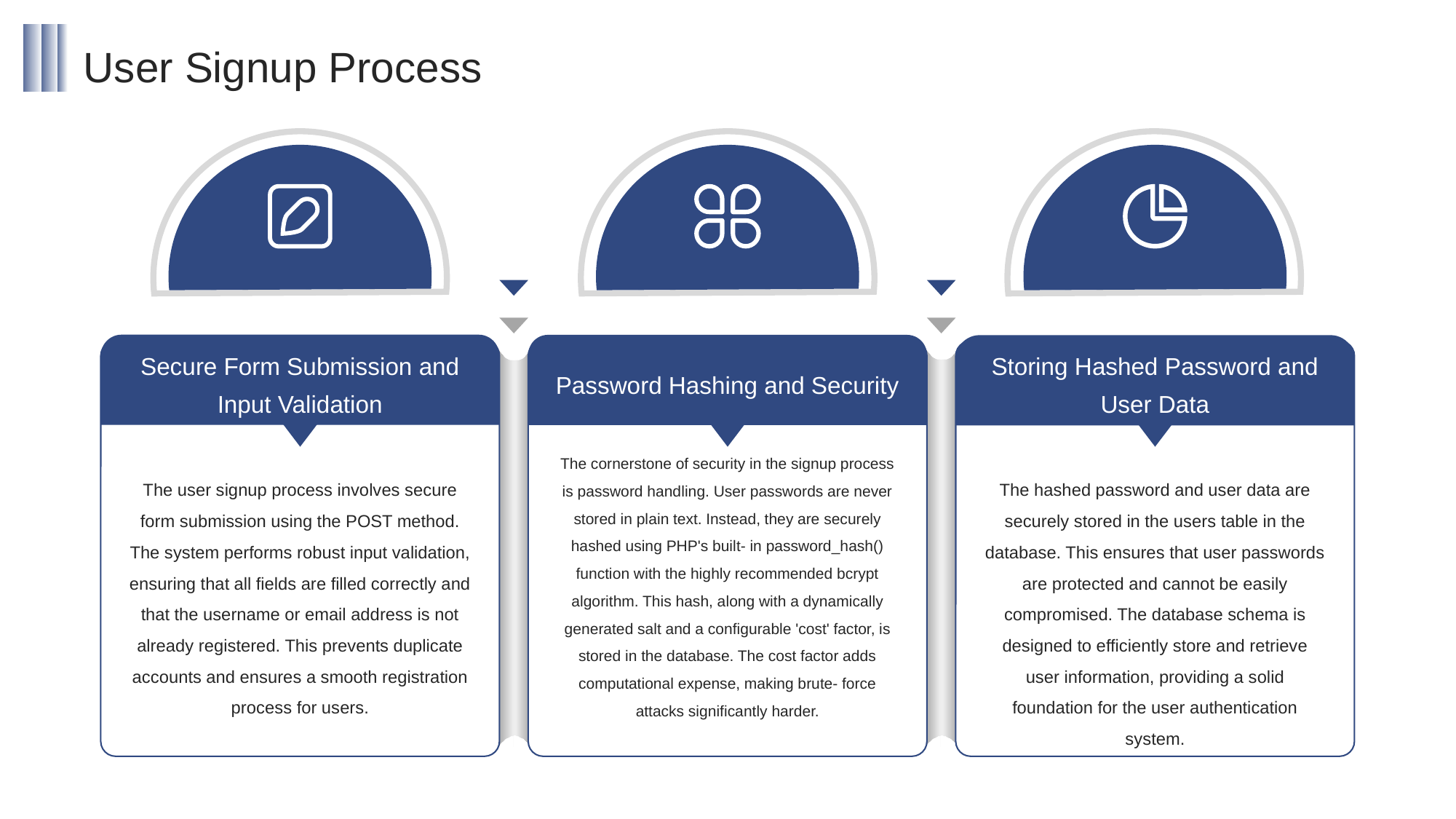

User Signup Process

Secure Form Submission and Input Validation
Password Hashing and Security
Storing Hashed Password and User Data

The cornerstone of security in the signup process is password handling. User passwords are never stored in plain text. Instead, they are securely hashed using PHP's built- in password_hash() function with the highly recommended bcrypt algorithm. This hash, along with a dynamically generated salt and a configurable 'cost' factor, is stored in the database. The cost factor adds computational expense, making brute- force attacks significantly harder.
The user signup process involves secure form submission using the POST method. The system performs robust input validation, ensuring that all fields are filled correctly and that the username or email address is not already registered. This prevents duplicate accounts and ensures a smooth registration process for users.
The hashed password and user data are securely stored in the users table in the database. This ensures that user passwords are protected and cannot be easily compromised. The database schema is designed to efficiently store and retrieve user information, providing a solid foundation for the user authentication system.